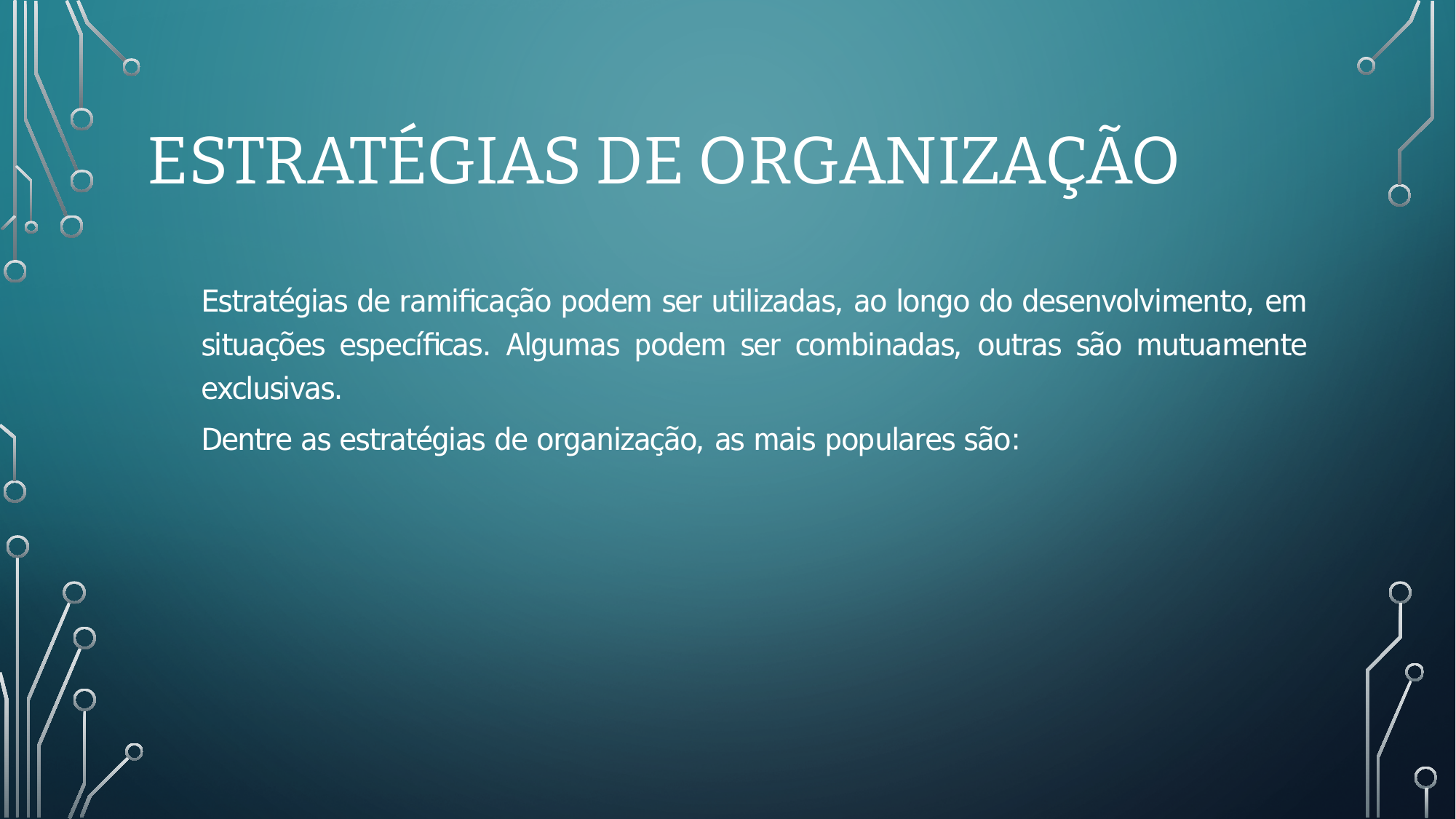

# Estratégias de Organização
Estratégias de ramificação podem ser utilizadas, ao longo do desenvolvimento, em situações específicas. Algumas podem ser combinadas, outras são mutuamente exclusivas.
Dentre as estratégias de organização, as mais populares são: